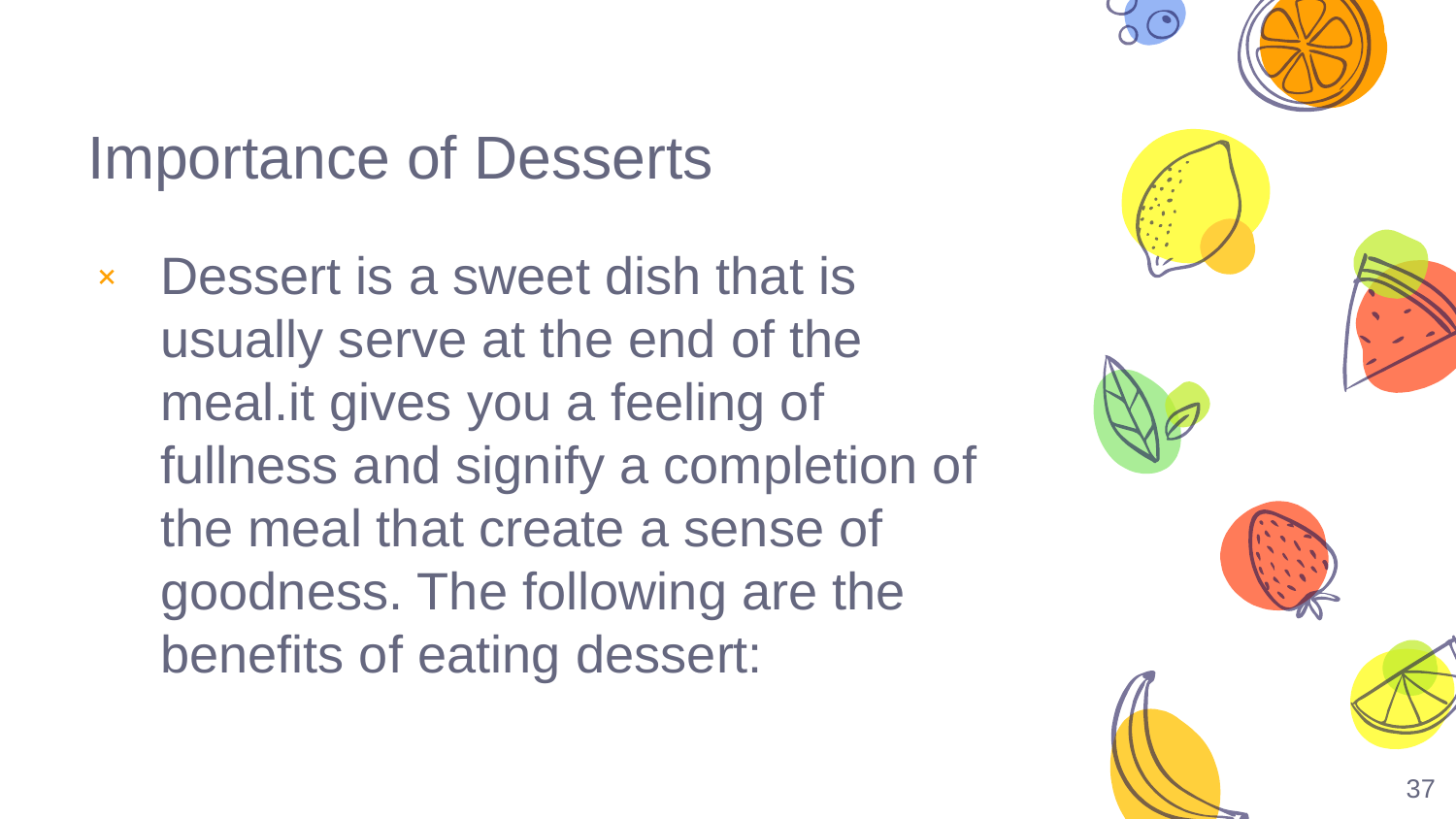

# Importance of Desserts
Dessert is a sweet dish that is usually serve at the end of the meal.it gives you a feeling of fullness and signify a completion of the meal that create a sense of goodness. The following are the benefits of eating dessert:
37